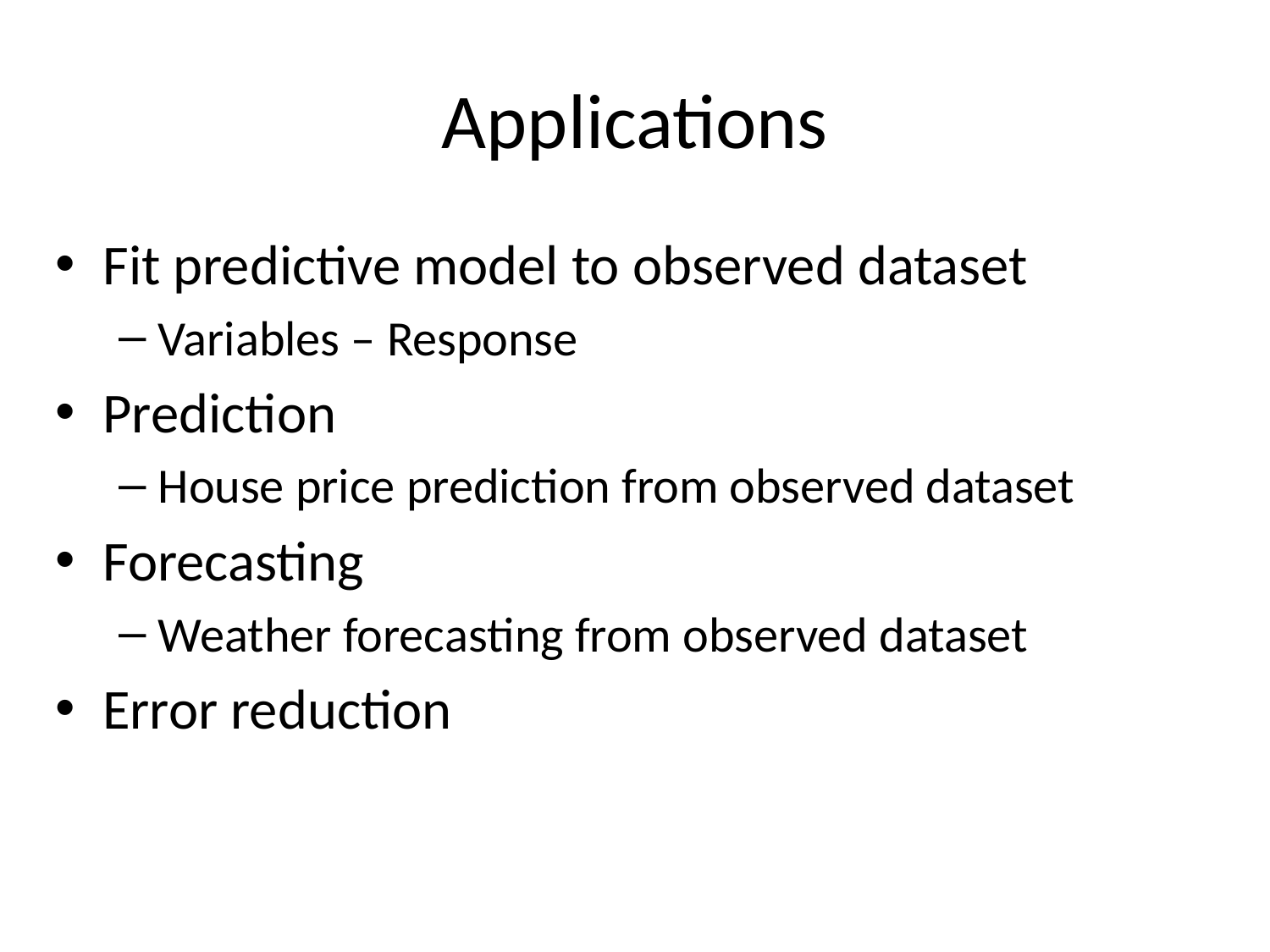

# Applications
Fit predictive model to observed dataset
Variables – Response
Prediction
House price prediction from observed dataset
Forecasting
Weather forecasting from observed dataset
Error reduction